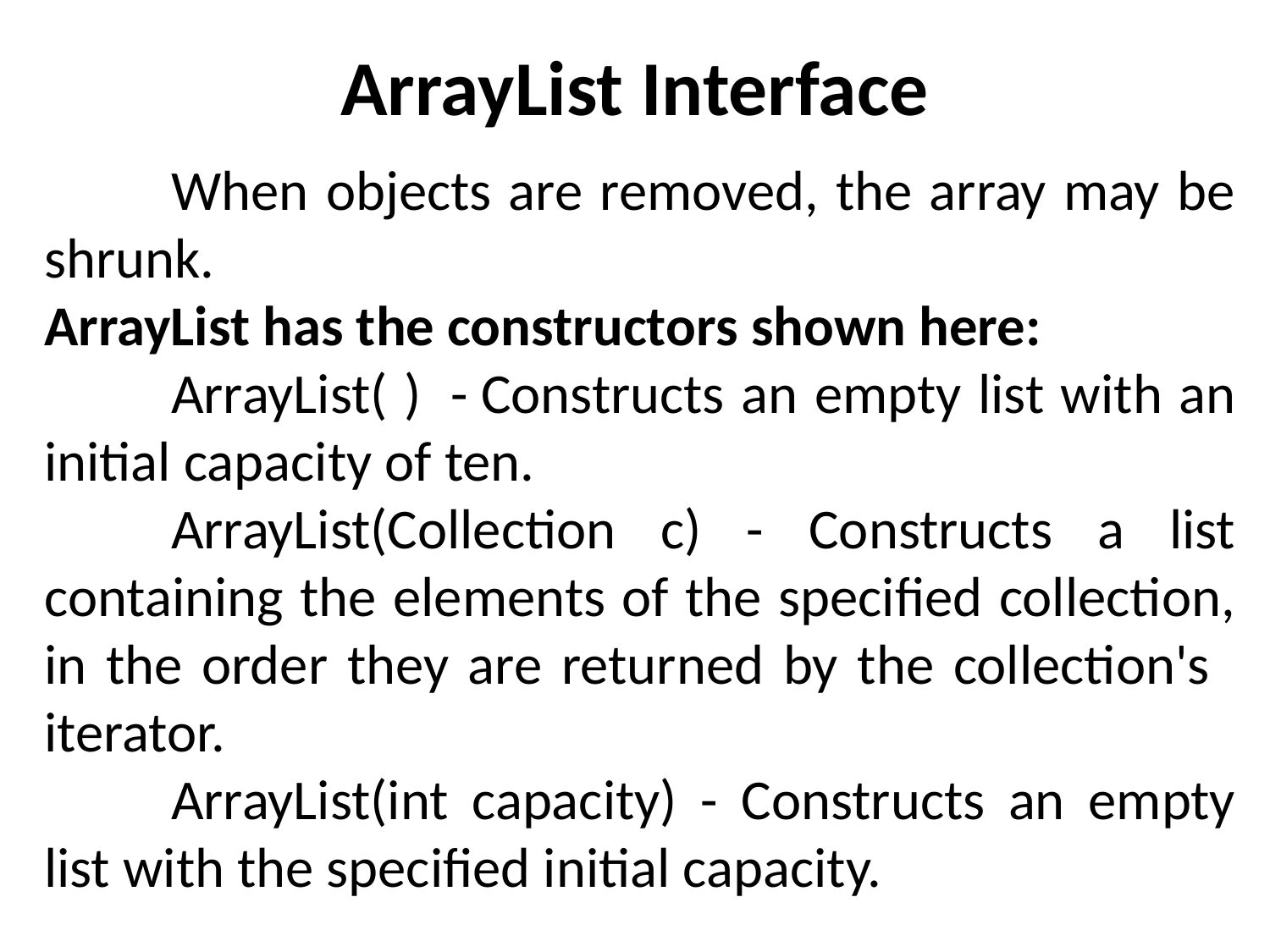

# ArrayList Interface
	When objects are removed, the array may be shrunk.
ArrayList has the constructors shown here:
	ArrayList( )  - Constructs an empty list with an initial capacity of ten.
	ArrayList(Collection c) - Constructs a list containing the elements of the specified collection, in the order they are returned by the collection's   iterator.
	ArrayList(int capacity) - Constructs an empty list with the specified initial capacity.